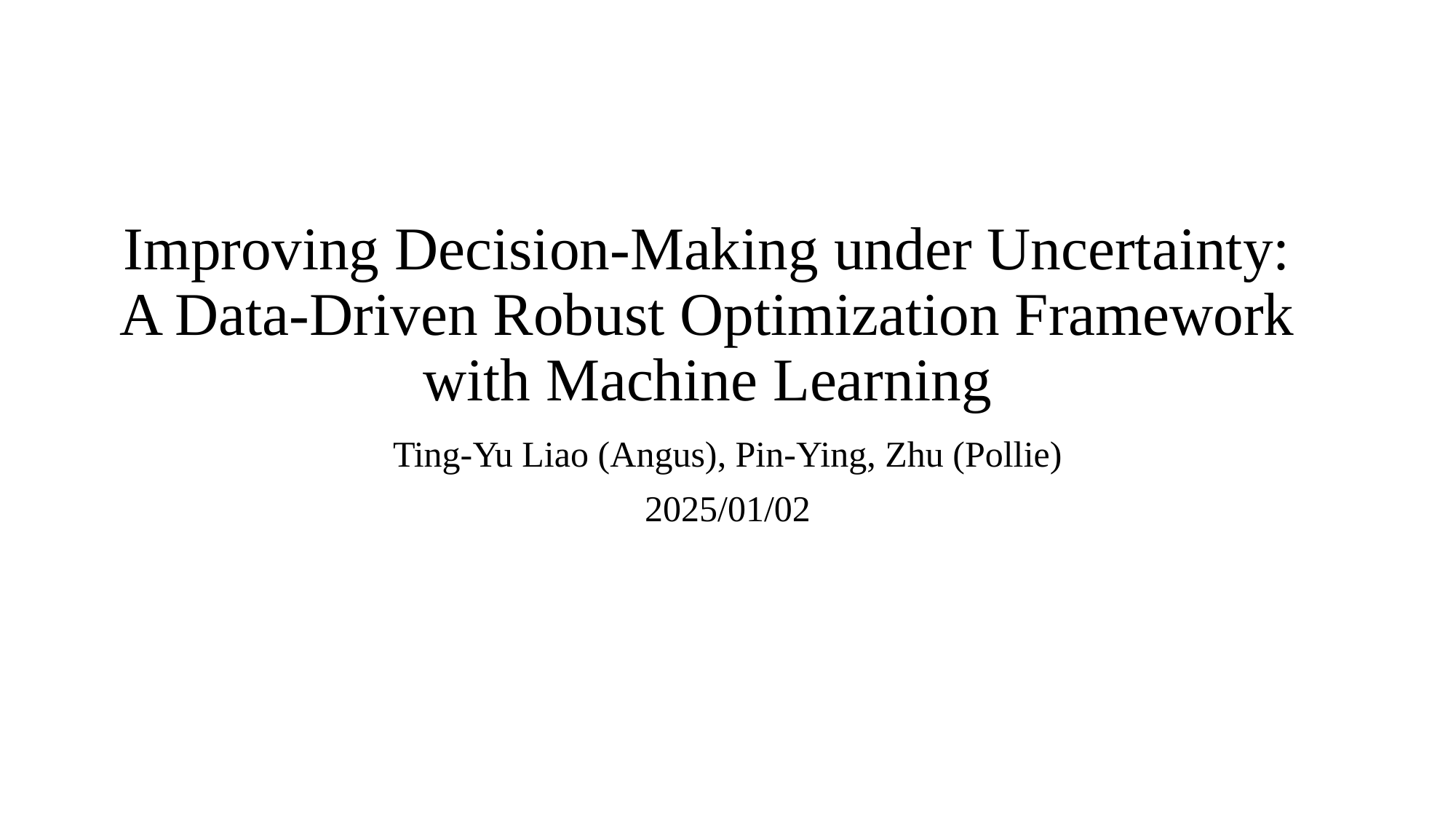

# Improving Decision-Making under Uncertainty: A Data-Driven Robust Optimization Framework with Machine Learning
Ting-Yu Liao (Angus), Pin-Ying, Zhu (Pollie)
2025/01/02